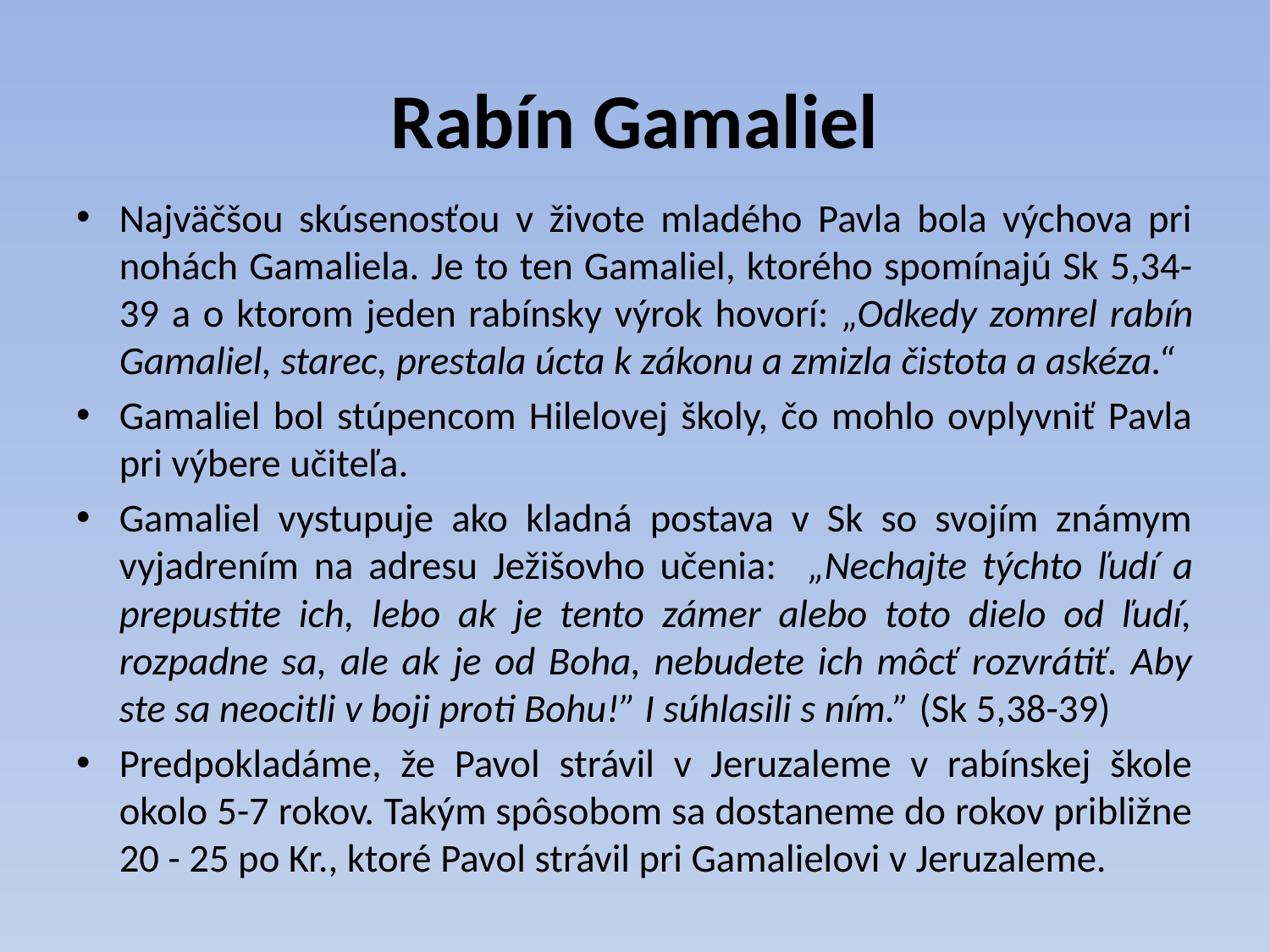

# Rabín Gamaliel
Najväčšou skúsenosťou v živote mladého Pavla bola výchova pri nohách Gamaliela. Je to ten Gamaliel, ktorého spomínajú Sk 5,34-39 a o ktorom jeden rabínsky výrok hovorí: „Odkedy zomrel rabín Gamaliel, starec, prestala úcta k zákonu a zmizla čistota a askéza.“
Gamaliel bol stúpencom Hilelovej školy, čo mohlo ovplyvniť Pavla pri výbere učiteľa.
Gamaliel vystupuje ako kladná postava v Sk so svojím známym vyjadrením na adresu Ježišovho učenia:  „Nechajte týchto ľudí a prepustite ich, lebo ak je tento zámer alebo toto dielo od ľudí, rozpadne sa, ale ak je od Boha, nebudete ich môcť rozvrátiť. Aby ste sa neocitli v boji proti Bohu!” I súhlasili s ním.” (Sk 5,38-39)
Predpokladáme, že Pavol strávil v Jeruzaleme v rabínskej škole okolo 5-7 rokov. Takým spôsobom sa dostaneme do rokov približne 20 - 25 po Kr., ktoré Pavol strávil pri Gamalielovi v Jeruzaleme.